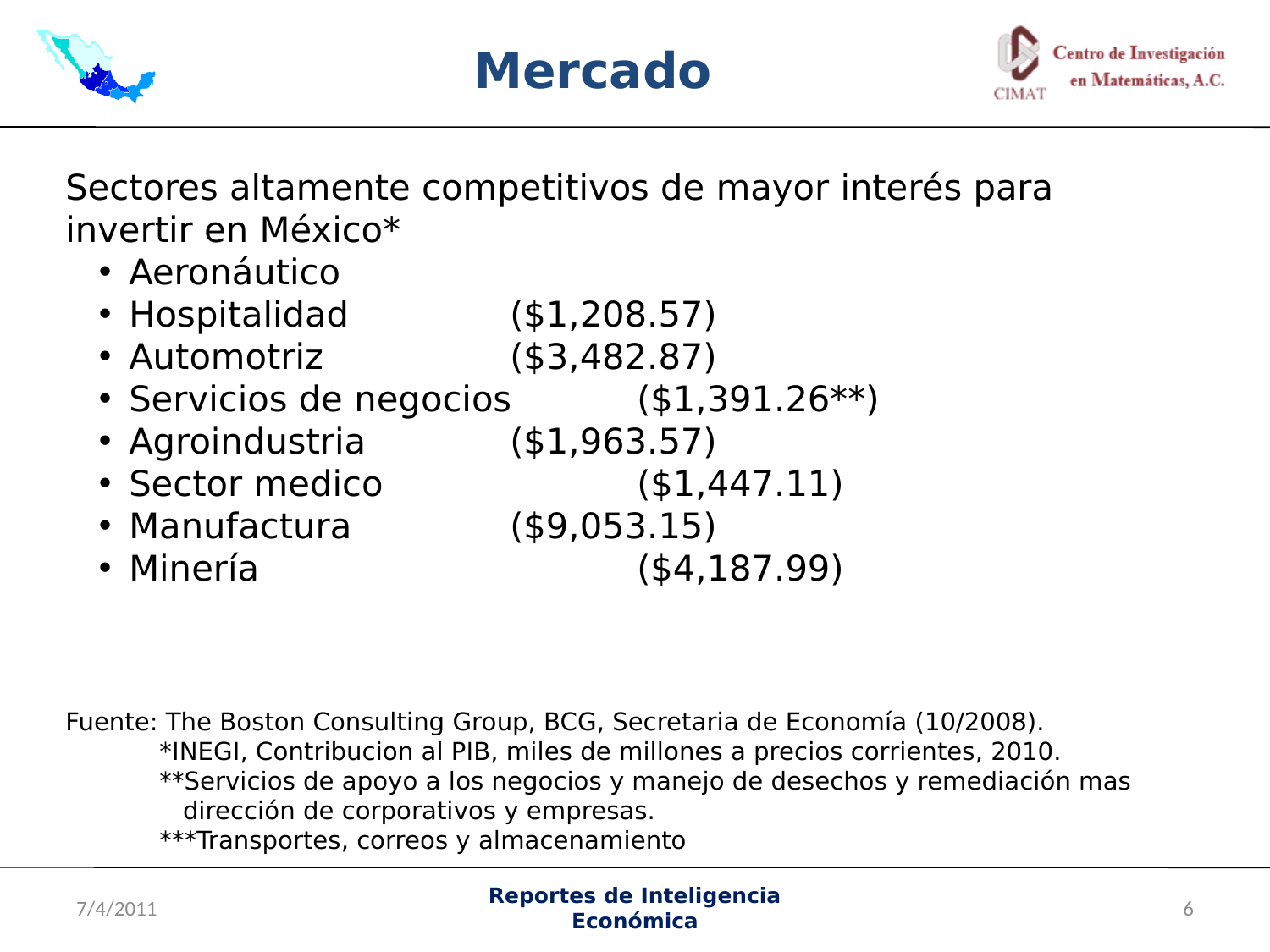

Mercado
Sectores altamente competitivos de mayor interés para invertir en México*
Aeronáutico
Hospitalidad 	   	($1,208.57)
Automotriz  		($3,482.87)
Servicios de negocios	($1,391.26**)
Agroindustria		($1,963.57)
Sector medico		($1,447.11)
Manufactura		($9,053.15)
Minería 			($4,187.99)

Fuente: The Boston Consulting Group, BCG, Secretaria de Economía (10/2008).
            *INEGI, Contribucion al PIB, miles de millones a precios corrientes, 2010.
            **Servicios de apoyo a los negocios y manejo de desechos y remediación mas
               dirección de corporativos y empresas.
            ***Transportes, correos y almacenamiento
7/4/2011
Reportes de Inteligencia Económica
6